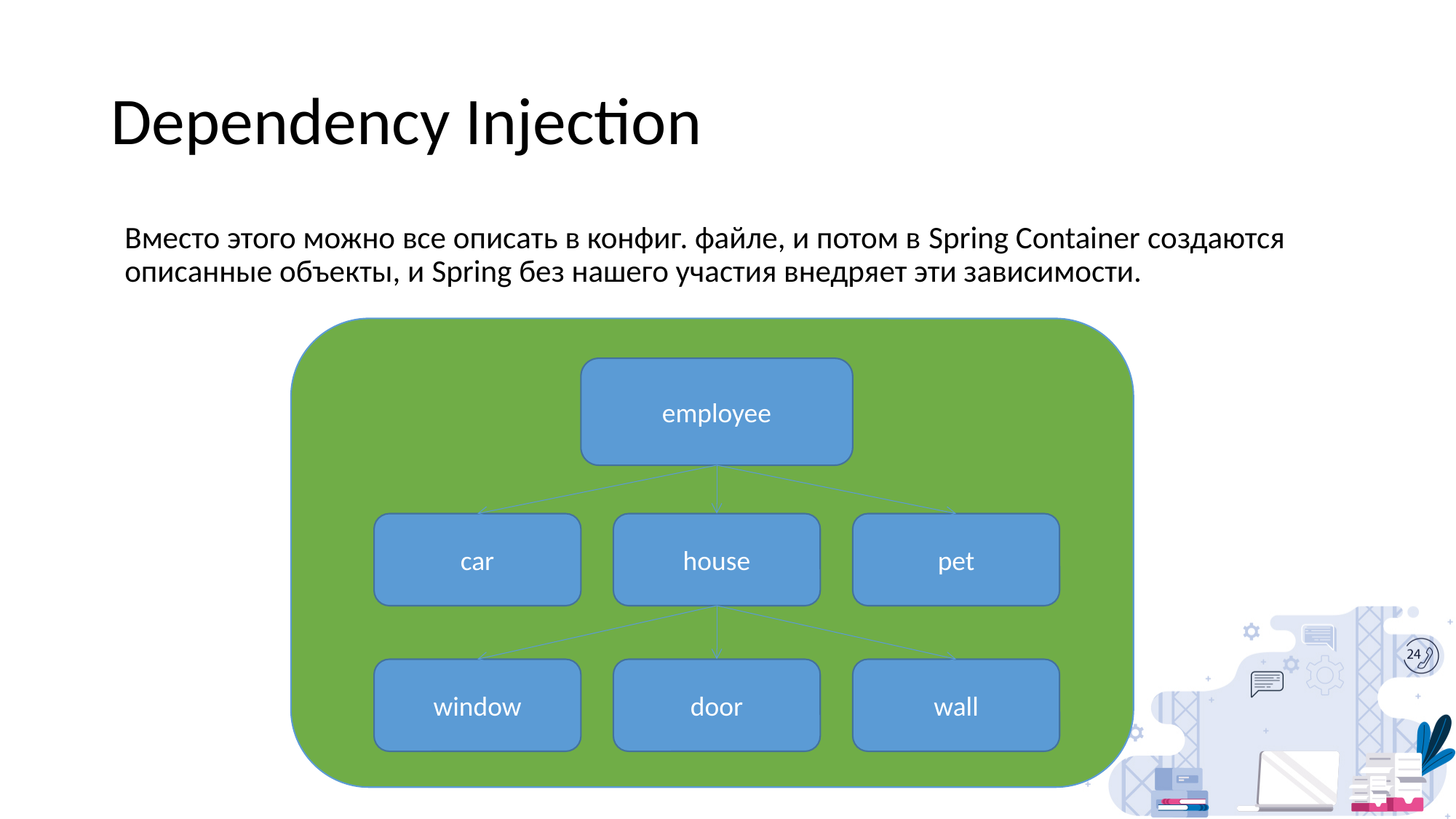

# Dependency Injection
Вместо этого можно все описать в конфиг. файле, и потом в Spring Container создаются описанные объекты, и Spring без нашего участия внедряет эти зависимости.

employee
car
house
pet
window
door
wall